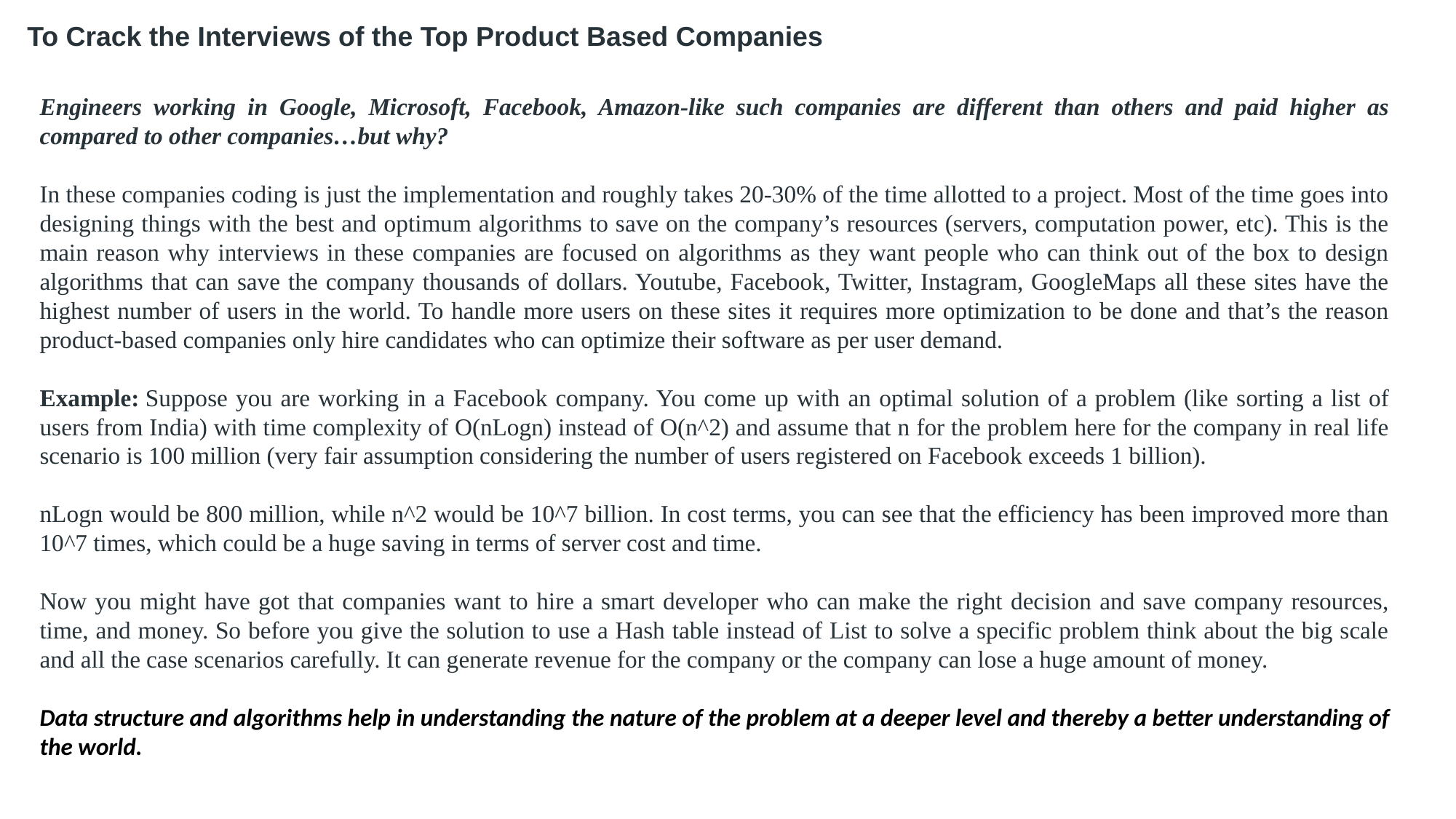

To Crack the Interviews of the Top Product Based Companies
Engineers working in Google, Microsoft, Facebook, Amazon-like such companies are different than others and paid higher as compared to other companies…but why?

In these companies coding is just the implementation and roughly takes 20-30% of the time allotted to a project. Most of the time goes into designing things with the best and optimum algorithms to save on the company’s resources (servers, computation power, etc). This is the main reason why interviews in these companies are focused on algorithms as they want people who can think out of the box to design algorithms that can save the company thousands of dollars. Youtube, Facebook, Twitter, Instagram, GoogleMaps all these sites have the highest number of users in the world. To handle more users on these sites it requires more optimization to be done and that’s the reason product-based companies only hire candidates who can optimize their software as per user demand.

Example: Suppose you are working in a Facebook company. You come up with an optimal solution of a problem (like sorting a list of users from India) with time complexity of O(nLogn) instead of O(n^2) and assume that n for the problem here for the company in real life scenario is 100 million (very fair assumption considering the number of users registered on Facebook exceeds 1 billion).

nLogn would be 800 million, while n^2 would be 10^7 billion. In cost terms, you can see that the efficiency has been improved more than 10^7 times, which could be a huge saving in terms of server cost and time.
 
Now you might have got that companies want to hire a smart developer who can make the right decision and save company resources, time, and money. So before you give the solution to use a Hash table instead of List to solve a specific problem think about the big scale and all the case scenarios carefully. It can generate revenue for the company or the company can lose a huge amount of money.

Data structure and algorithms help in understanding the nature of the problem at a deeper level and thereby a better understanding of the world.